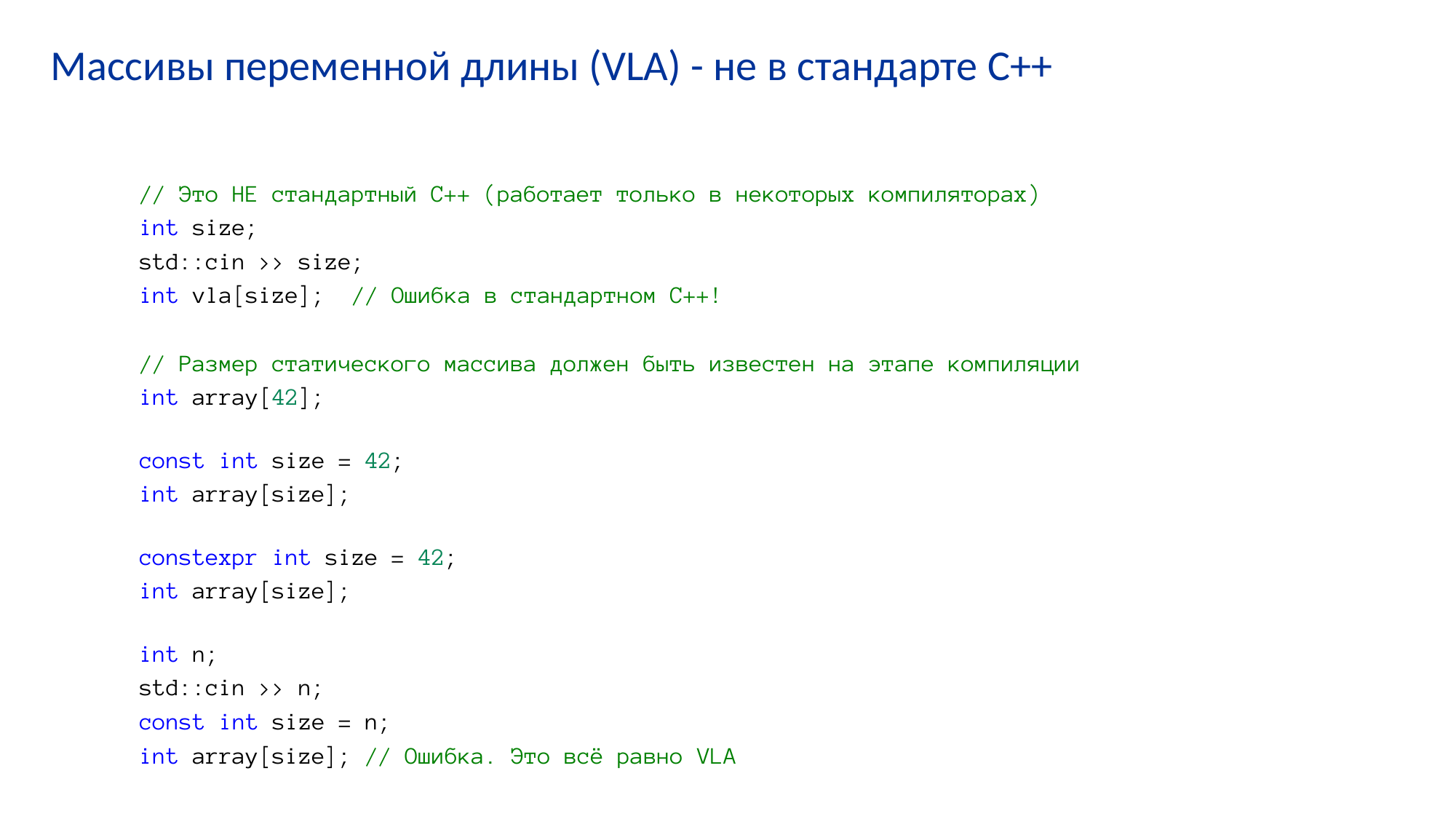

# Массивы переменной длины (VLA) - не в стандарте C++
// Это НЕ стандартный C++ (работает только в некоторых компиляторах)
int size;
std::cin >> size;
int vla[size];  // Ошибка в стандартном C++!

// Размер статического массива должен быть известен на этапе компиляции
int array[42];
const int size = 42;
int array[size];
constexpr int size = 42;
int array[size];
int n;
std::cin >> n;
const int size = n;
int array[size]; // Ошибка. Это всё равно VLA